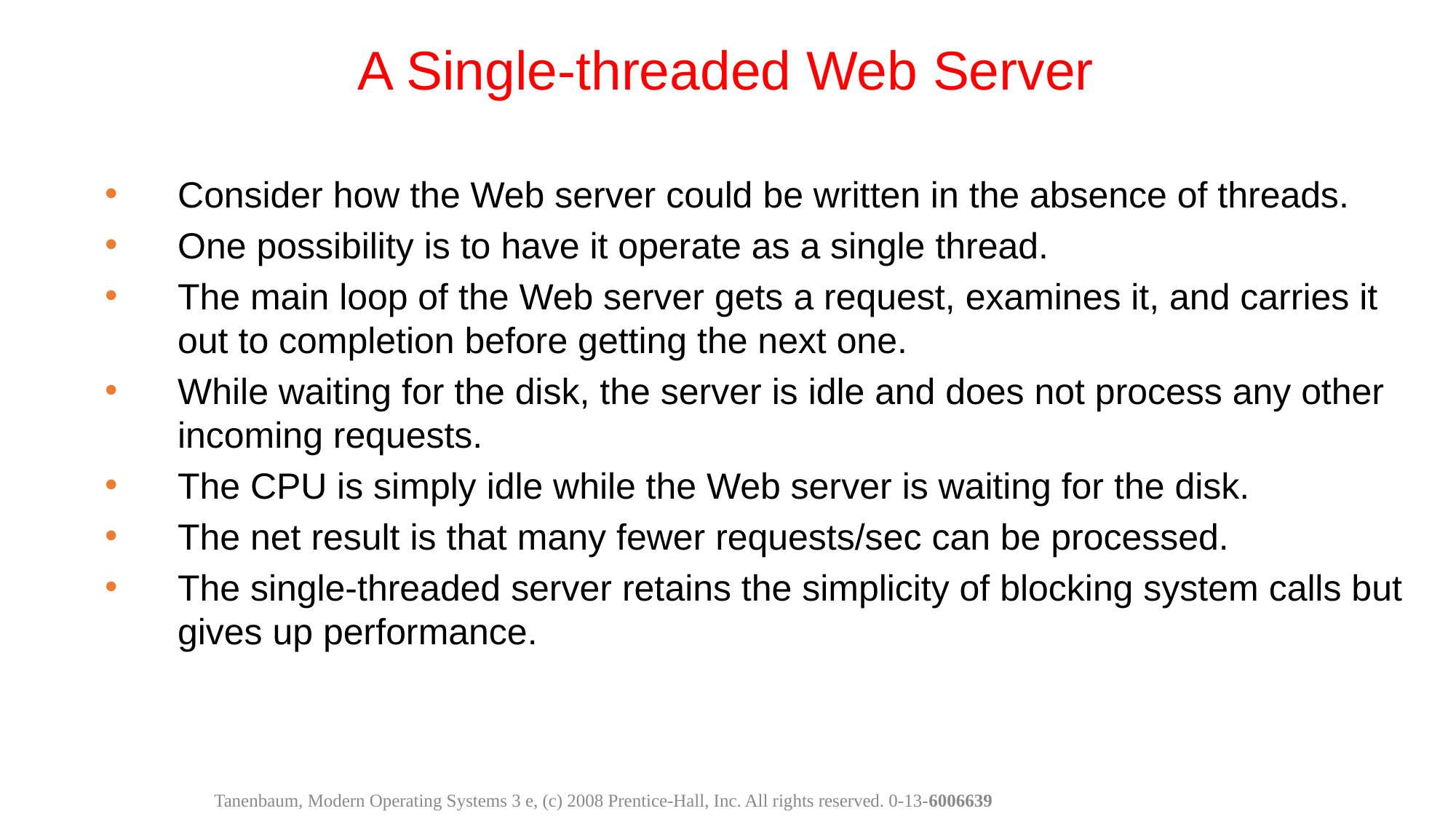

A Single-threaded Web Server
Consider how the Web server could be written in the absence of threads.
One possibility is to have it operate as a single thread.
The main loop of the Web server gets a request, examines it, and carries it out to completion before getting the next one.
While waiting for the disk, the server is idle and does not process any other incoming requests.
The CPU is simply idle while the Web server is waiting for the disk.
The net result is that many fewer requests/sec can be processed.
The single-threaded server retains the simplicity of blocking system calls but gives up performance.
Tanenbaum, Modern Operating Systems 3 e, (c) 2008 Prentice-Hall, Inc. All rights reserved. 0-13-6006639